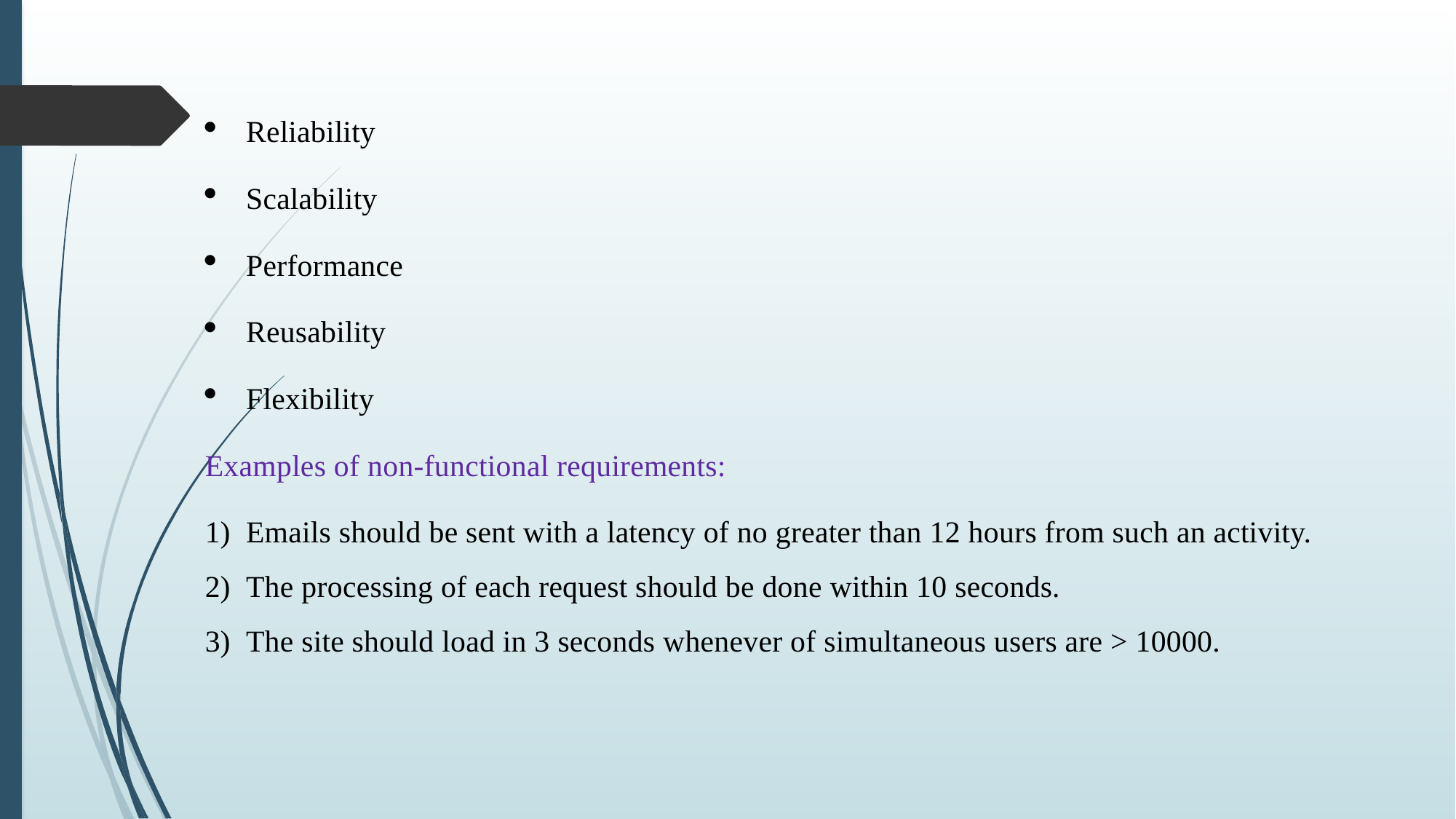

Reliability
Scalability
Performance
Reusability
Flexibility
Examples of non-functional requirements:
Emails should be sent with a latency of no greater than 12 hours from such an activity.
The processing of each request should be done within 10 seconds.
The site should load in 3 seconds whenever of simultaneous users are > 10000.